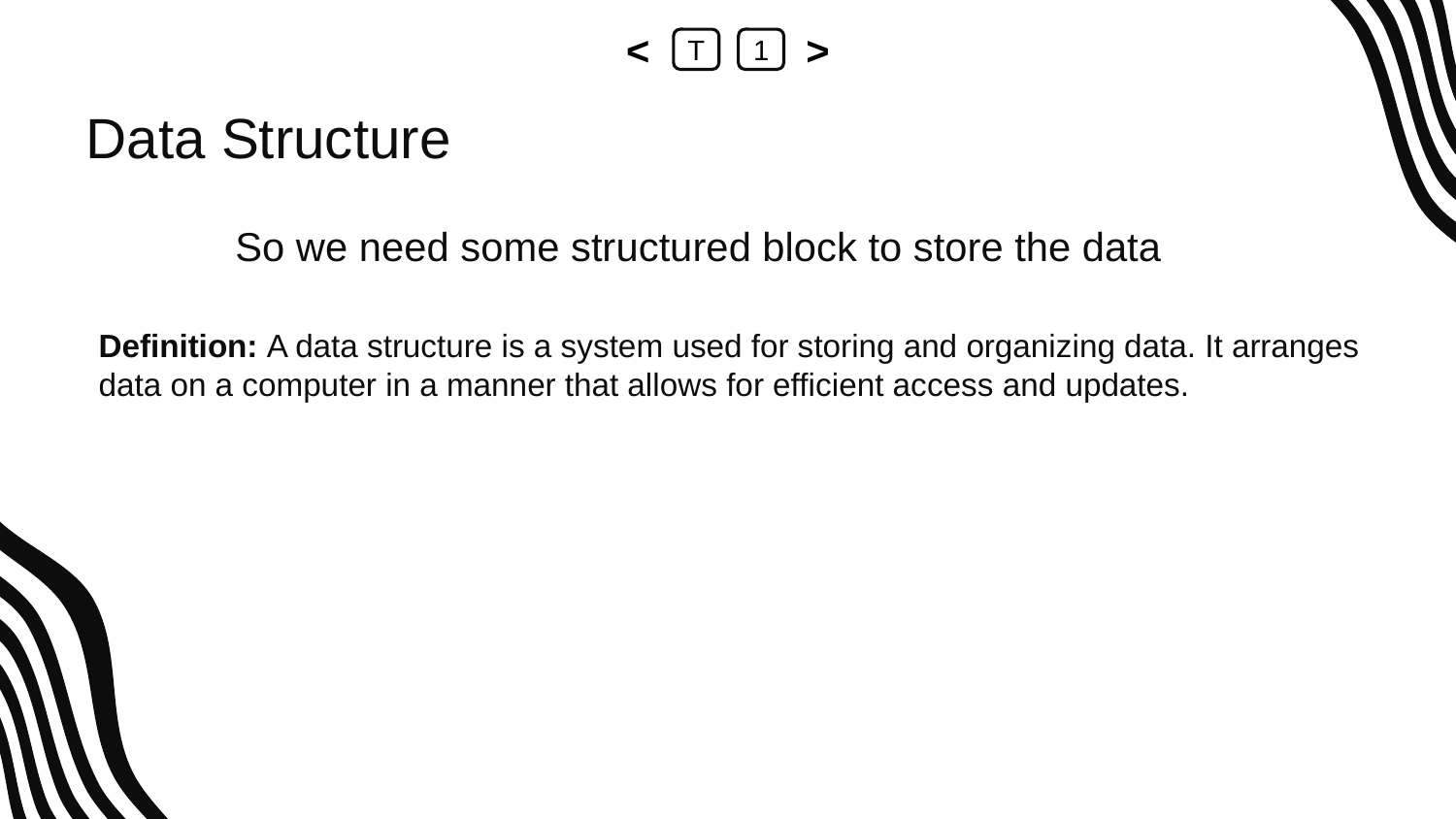

<
T
1
>
# Data Structure
So we need some structured block to store the data
Definition: A data structure is a system used for storing and organizing data. It arranges data on a computer in a manner that allows for efficient access and updates.